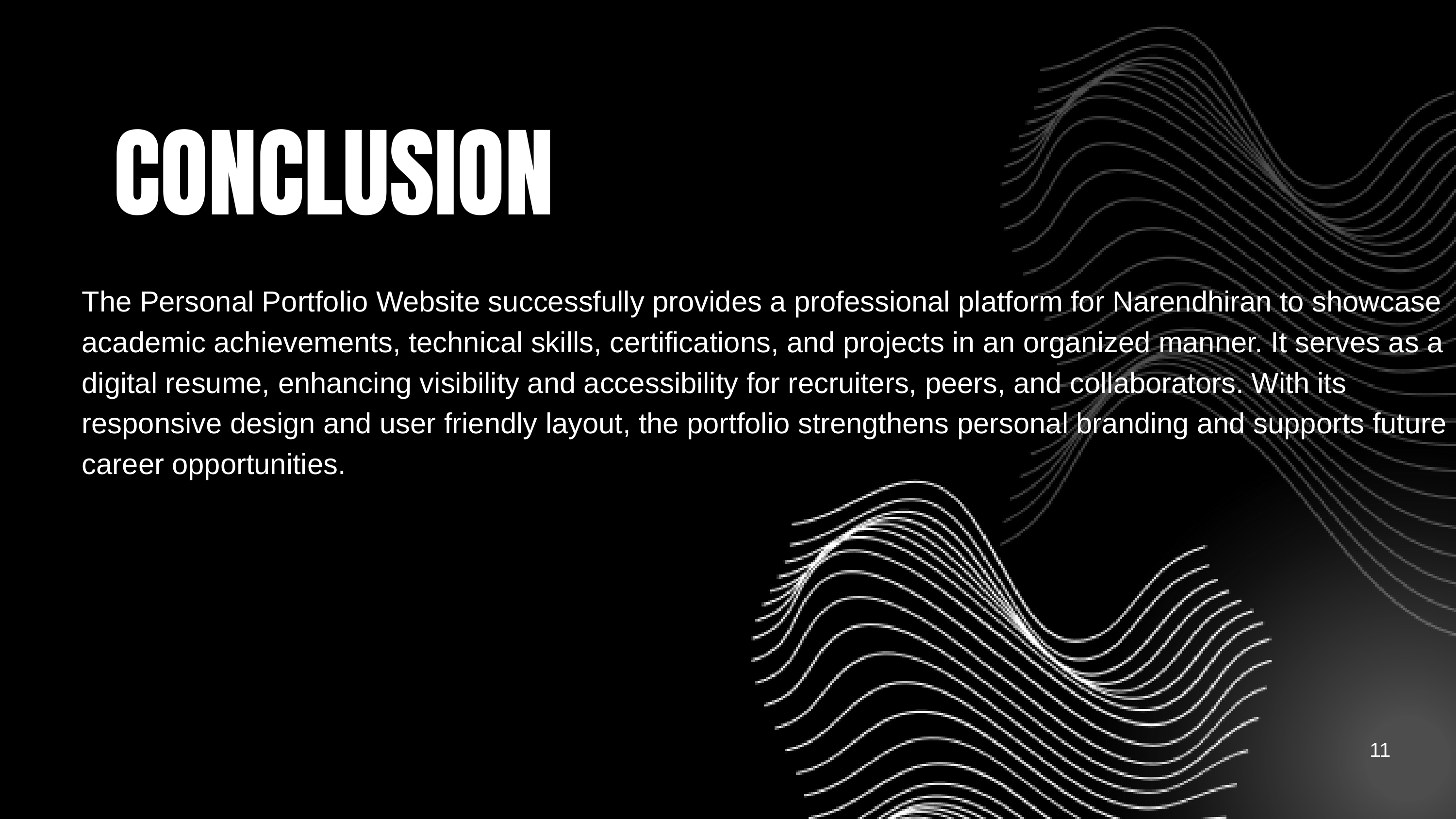

CONCLUSION
The Personal Portfolio Website successfully provides a professional platform for Narendhiran to showcase academic achievements, technical skills, certifications, and projects in an organized manner. It serves as a digital resume, enhancing visibility and accessibility for recruiters, peers, and collaborators. With its responsive design and user friendly layout, the portfolio strengthens personal branding and supports future career opportunities.

11